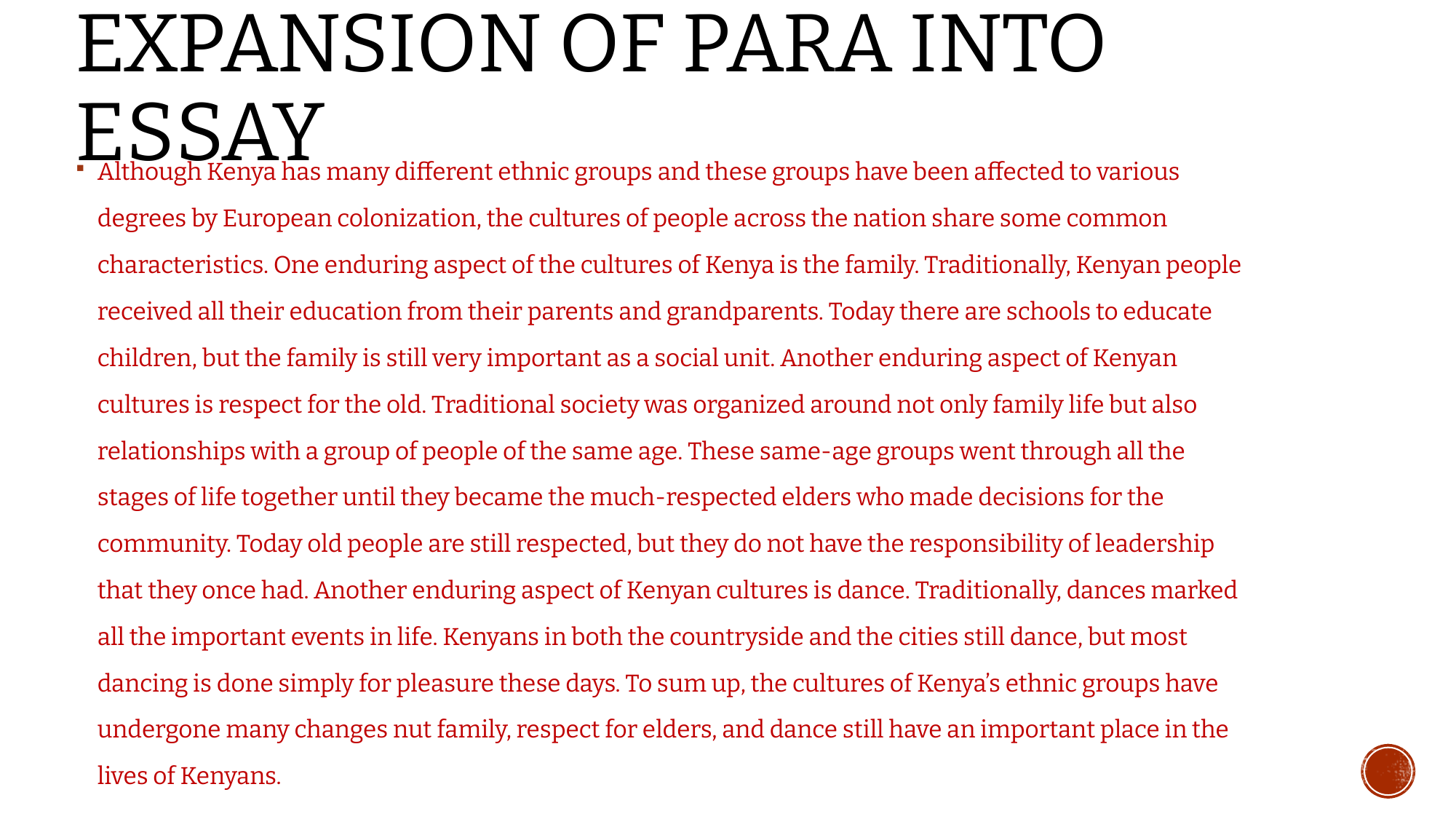

# Expansion of para into essay
Although Kenya has many different ethnic groups and these groups have been affected to various degrees by European colonization, the cultures of people across the nation share some common characteristics. One enduring aspect of the cultures of Kenya is the family. Traditionally, Kenyan people received all their education from their parents and grandparents. Today there are schools to educate children, but the family is still very important as a social unit. Another enduring aspect of Kenyan cultures is respect for the old. Traditional society was organized around not only family life but also relationships with a group of people of the same age. These same-age groups went through all the stages of life together until they became the much-respected elders who made decisions for the community. Today old people are still respected, but they do not have the responsibility of leadership that they once had. Another enduring aspect of Kenyan cultures is dance. Traditionally, dances marked all the important events in life. Kenyans in both the countryside and the cities still dance, but most dancing is done simply for pleasure these days. To sum up, the cultures of Kenya’s ethnic groups have undergone many changes nut family, respect for elders, and dance still have an important place in the lives of Kenyans.